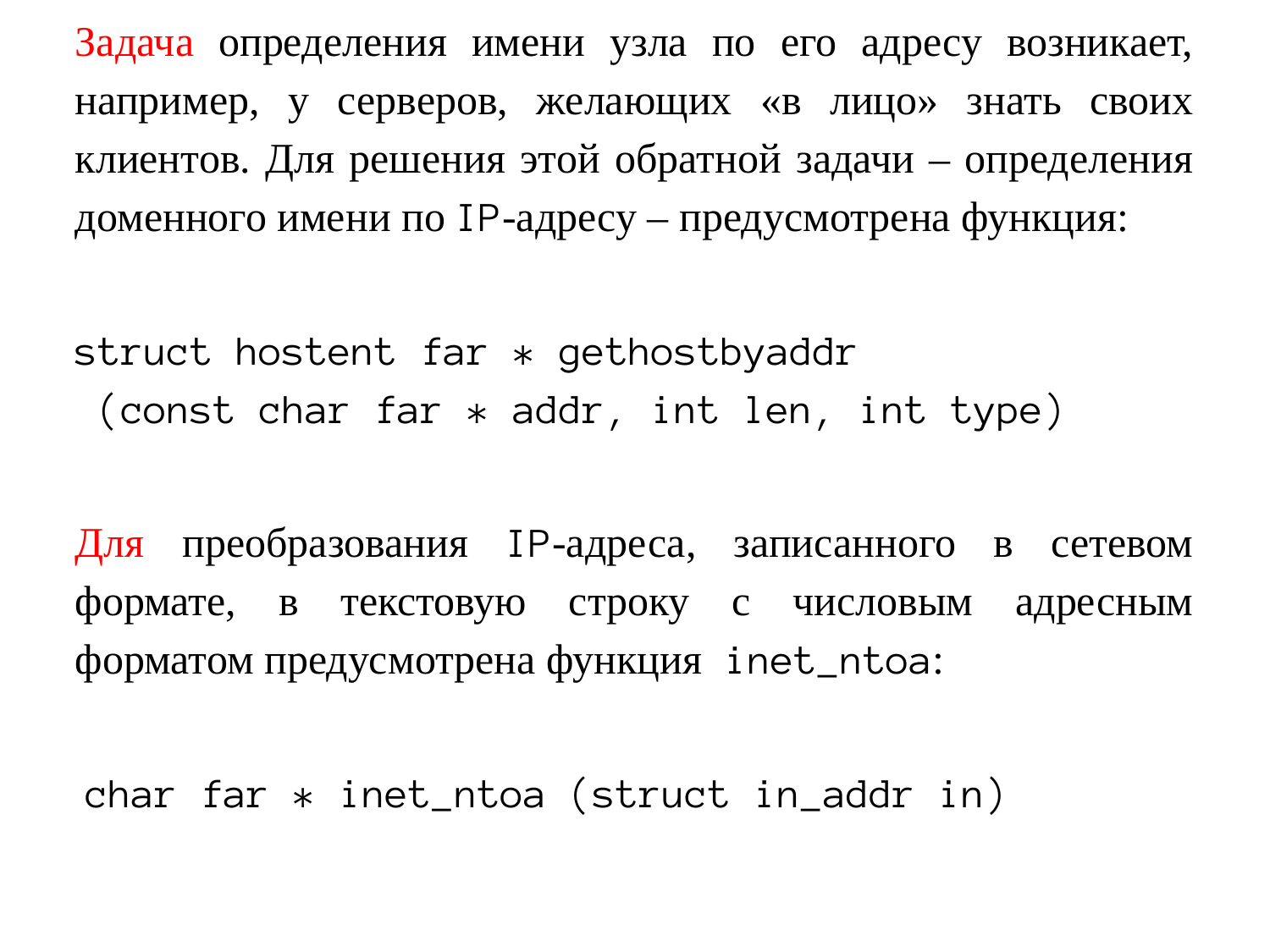

Задача определения имени узла по его адресу возникает, например, у серверов, желающих «в лицо» знать своих клиентов. Для решения этой обратной задачи – определения доменного имени по IP‑адресу – предусмотрена функция:

struct hostent far * gethostbyaddr
 (const char far * addr, int len, int type)

Для преобразования IP-адреса, записанного в сетевом формате, в текстовую строку с числовым адресным форматом предусмотрена функция inet_ntoa:

 char far * inet_ntoa (struct in_addr in)